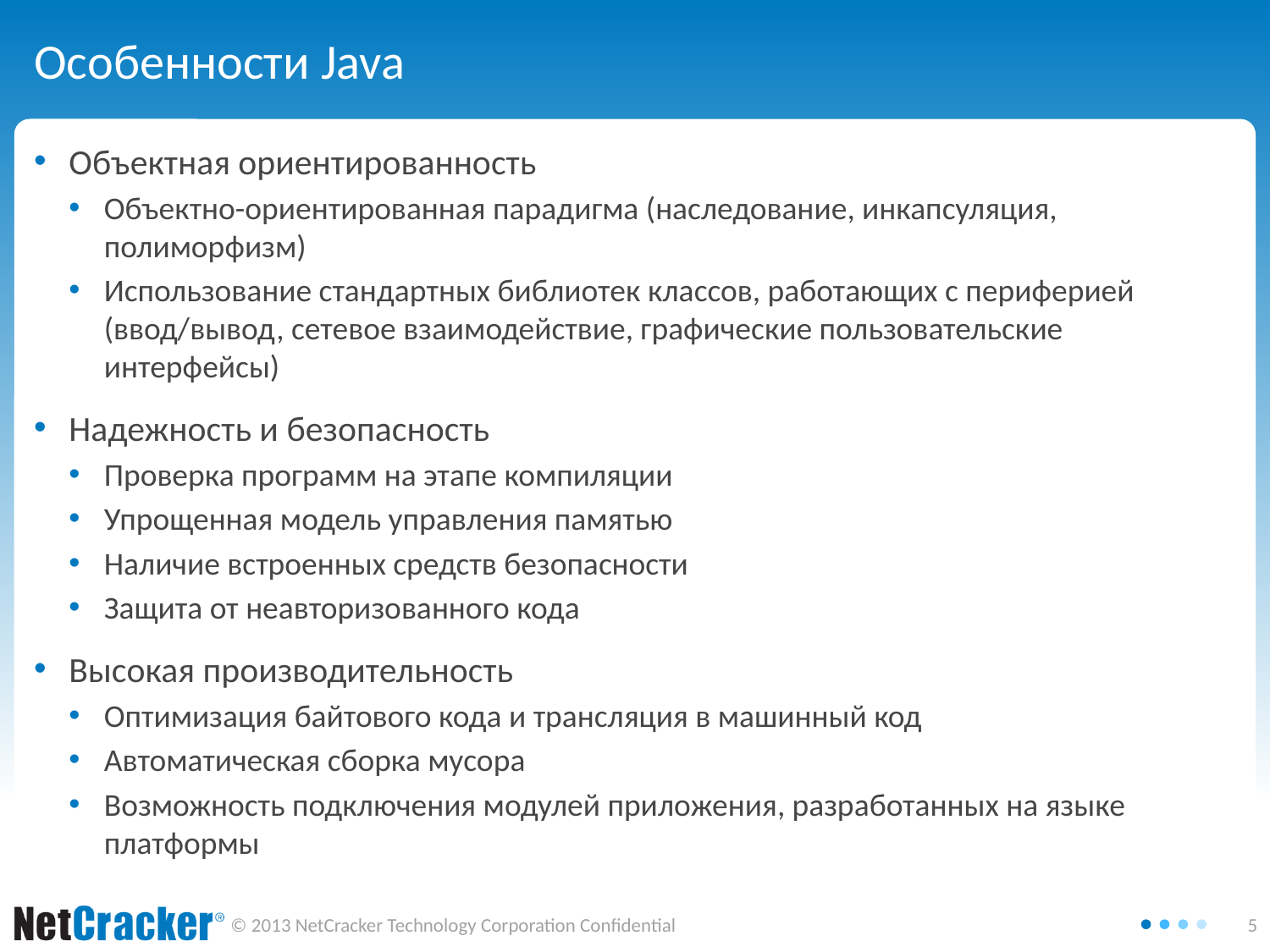

# Особенности Java
Объектная ориентированность
Объектно-ориентированная парадигма (наследование, инкапсуляция, полиморфизм)
Использование стандартных библиотек классов, работающих с периферией (ввод/вывод, сетевое взаимодействие, графические пользовательские интерфейсы)
Надежность и безопасность
Проверка программ на этапе компиляции
Упрощенная модель управления памятью
Наличие встроенных средств безопасности
Защита от неавторизованного кода
Высокая производительность
Оптимизация байтового кода и трансляция в машинный код
Автоматическая сборка мусора
Возможность подключения модулей приложения, разработанных на языке платформы